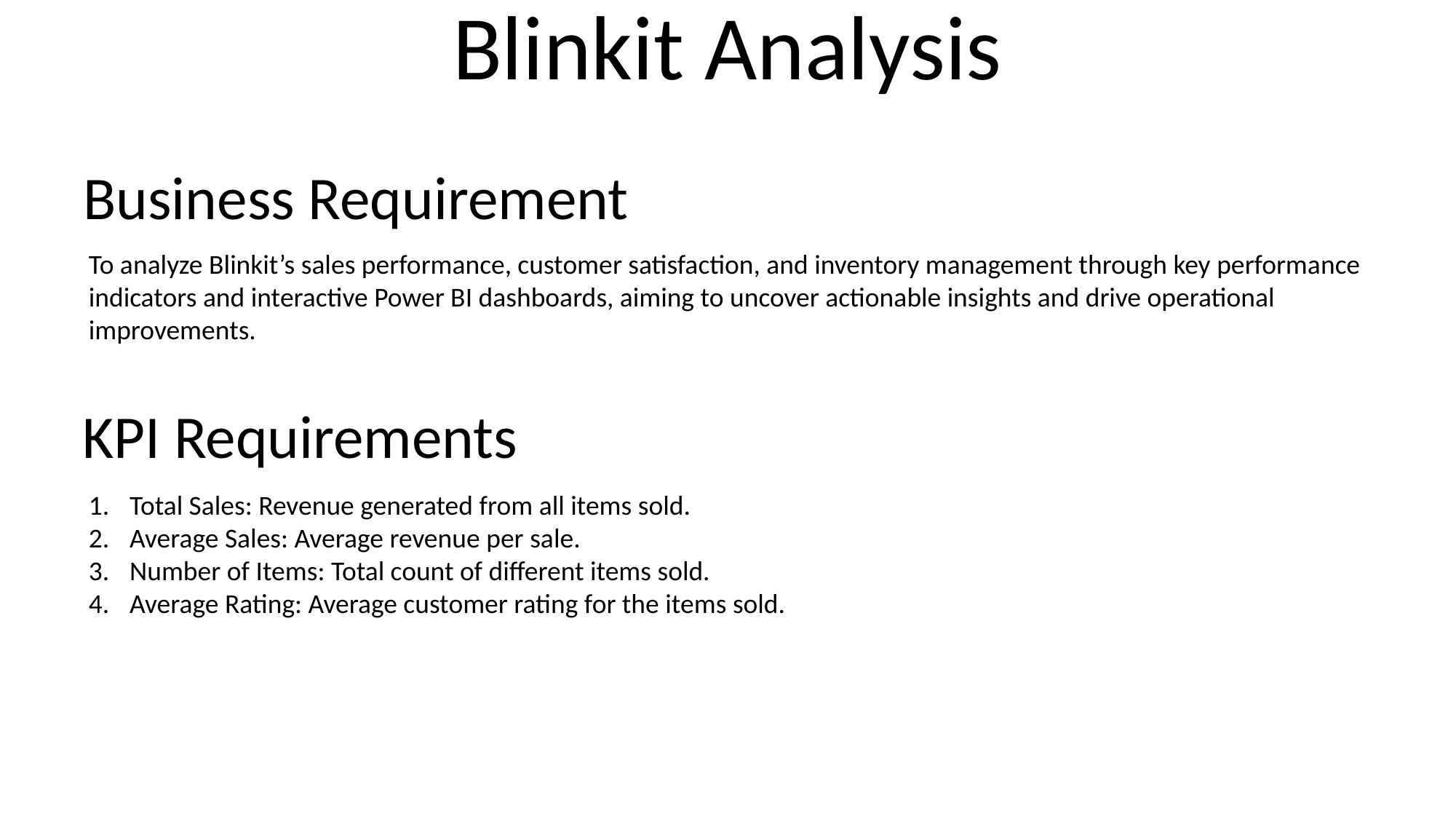

# Blinkit Analysis
Business Requirement
To analyze Blinkit’s sales performance, customer satisfaction, and inventory management through key performance indicators and interactive Power BI dashboards, aiming to uncover actionable insights and drive operational improvements.
KPI Requirements
Total Sales: Revenue generated from all items sold.
Average Sales: Average revenue per sale.
Number of Items: Total count of different items sold.
Average Rating: Average customer rating for the items sold.